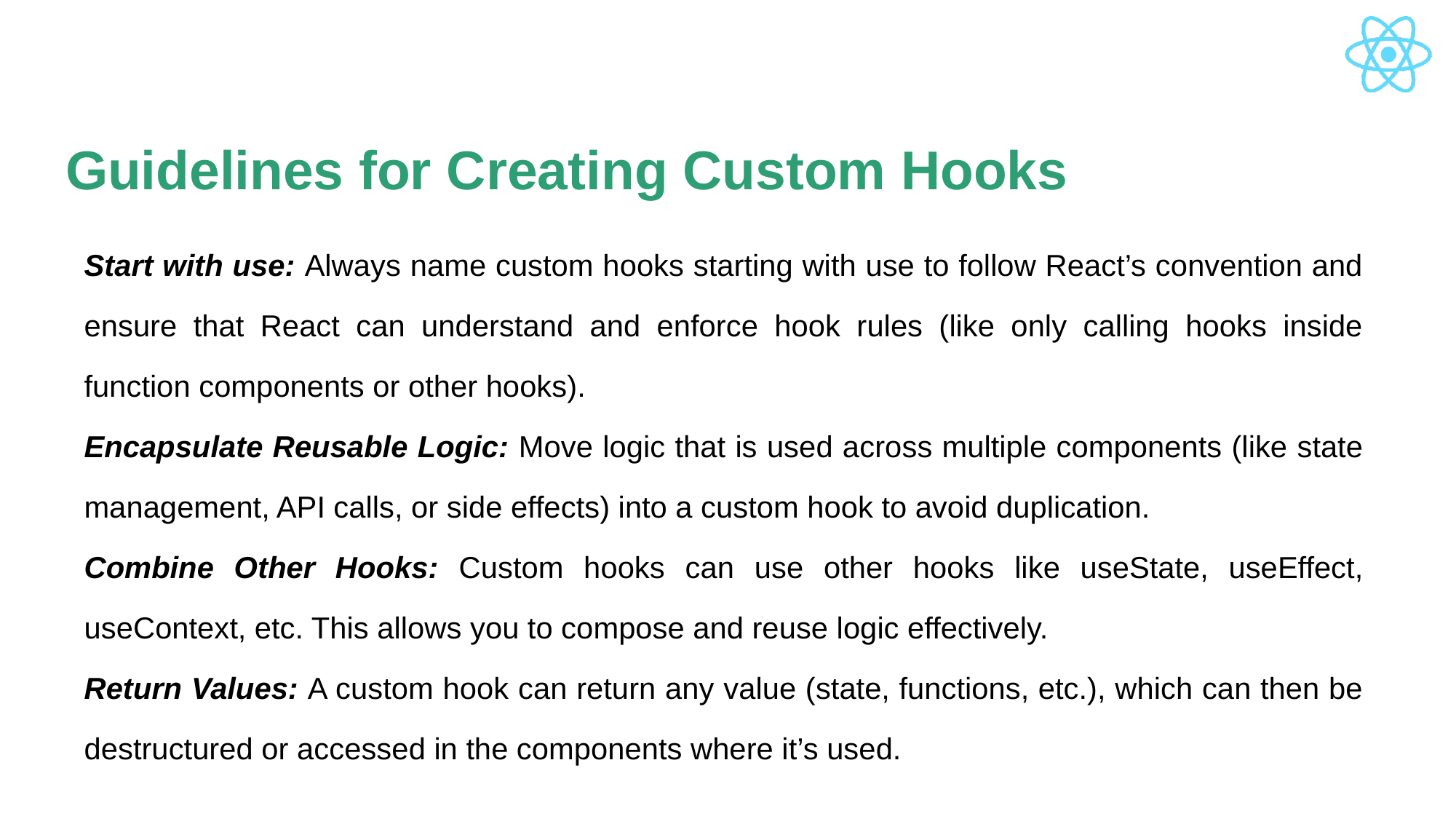

# Guidelines for Creating Custom Hooks
Start with use: Always name custom hooks starting with use to follow React’s convention and ensure that React can understand and enforce hook rules (like only calling hooks inside function components or other hooks).
Encapsulate Reusable Logic: Move logic that is used across multiple components (like state management, API calls, or side effects) into a custom hook to avoid duplication.
Combine Other Hooks: Custom hooks can use other hooks like useState, useEffect, useContext, etc. This allows you to compose and reuse logic effectively.
Return Values: A custom hook can return any value (state, functions, etc.), which can then be destructured or accessed in the components where it’s used.